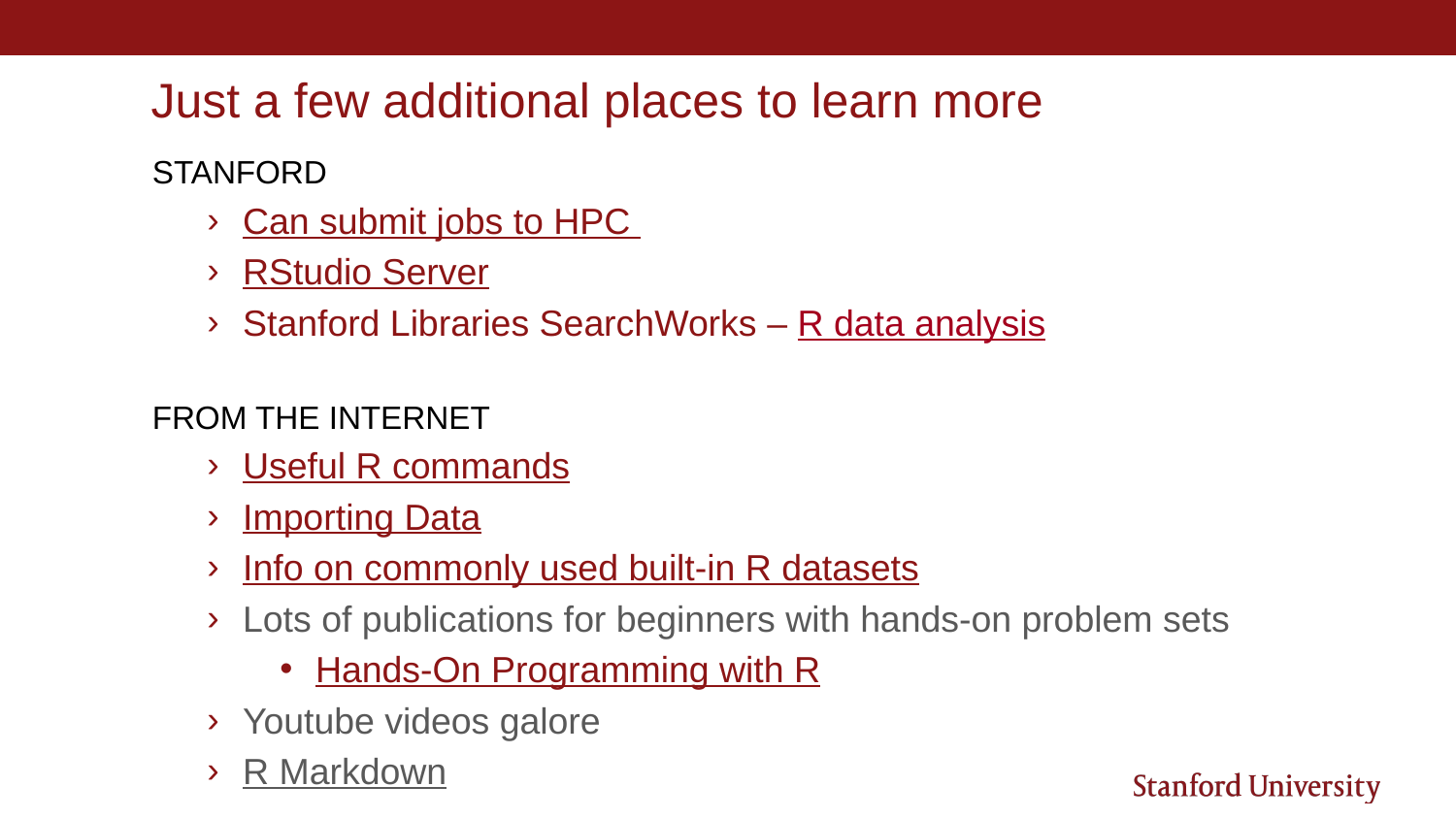

# Just a few additional places to learn more
Stanford
Can submit jobs to HPC
RStudio Server
Stanford Libraries SearchWorks – R data analysis

From the internet
Useful R commands
Importing Data
Info on commonly used built-in R datasets
Lots of publications for beginners with hands-on problem sets
Hands-On Programming with R
Youtube videos galore
R Markdown